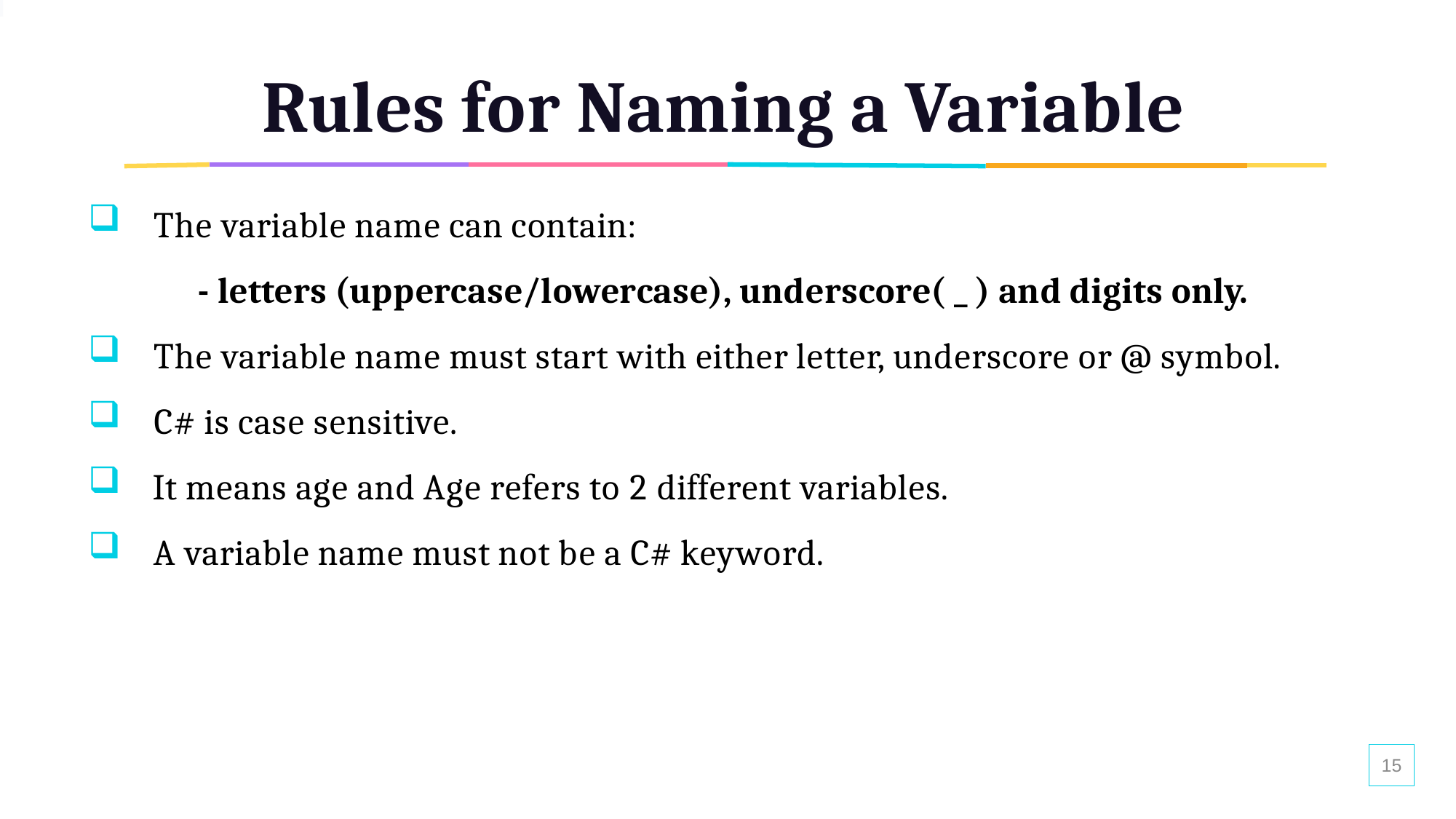

# Rules for Naming a Variable
The variable name can contain:
	- letters (uppercase/lowercase), underscore( _ ) and digits only.
The variable name must start with either letter, underscore or @ symbol.
C# is case sensitive.
It means age and Age refers to 2 different variables.
A variable name must not be a C# keyword.
15